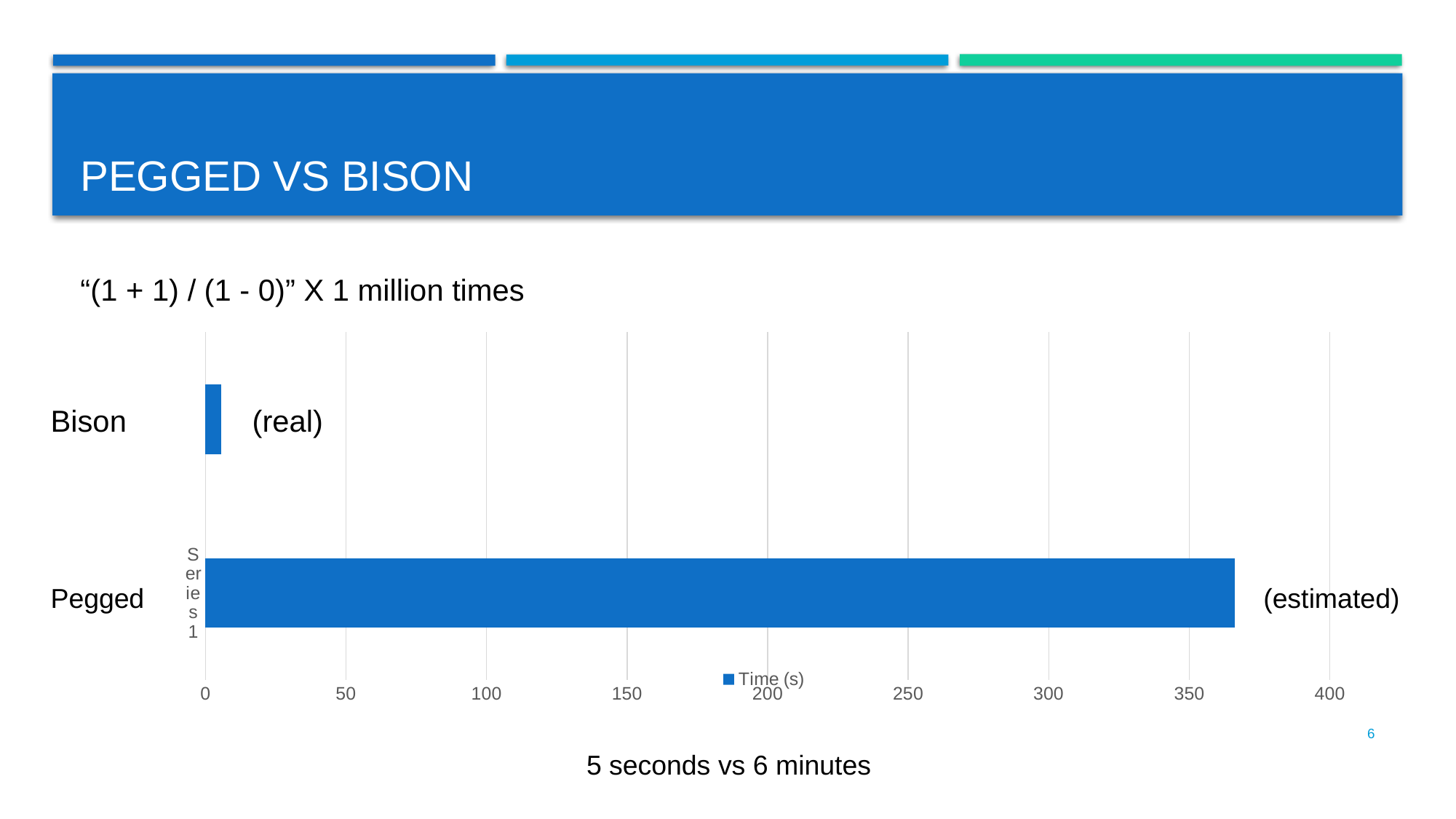

# Pegged vs Bison
“(1 + 1) / (1 - 0)” X 1 million times

### Chart

| Category | Time (s) |
|---|---|
|  | 366.1 |
|  | 5.705 |
Bison               (real)
Pegged                                                                                                                                                   (estimated)
6
5 seconds vs 6 minutes